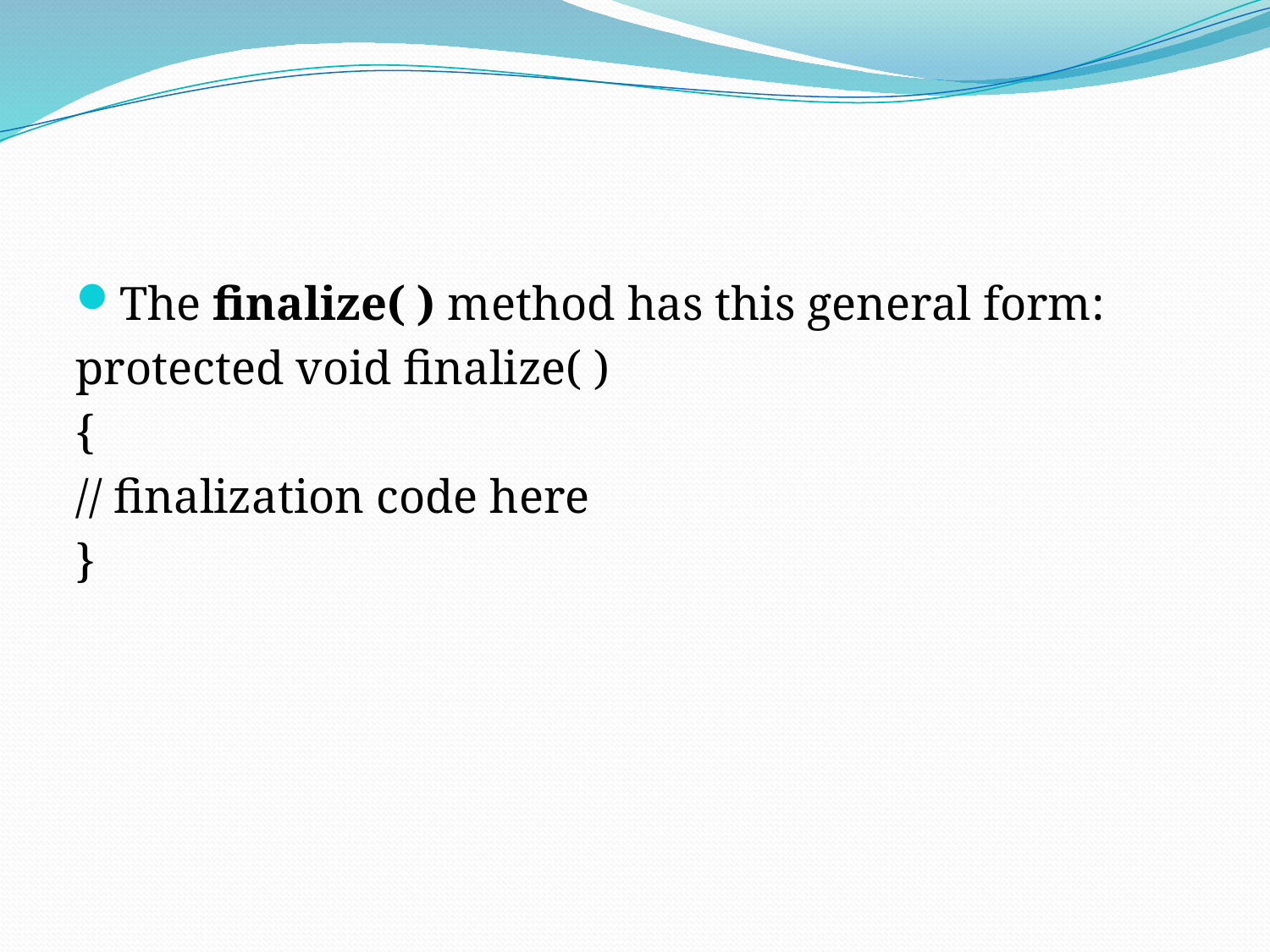

#
The finalize( ) method has this general form:
protected void finalize( )
{
// finalization code here
}